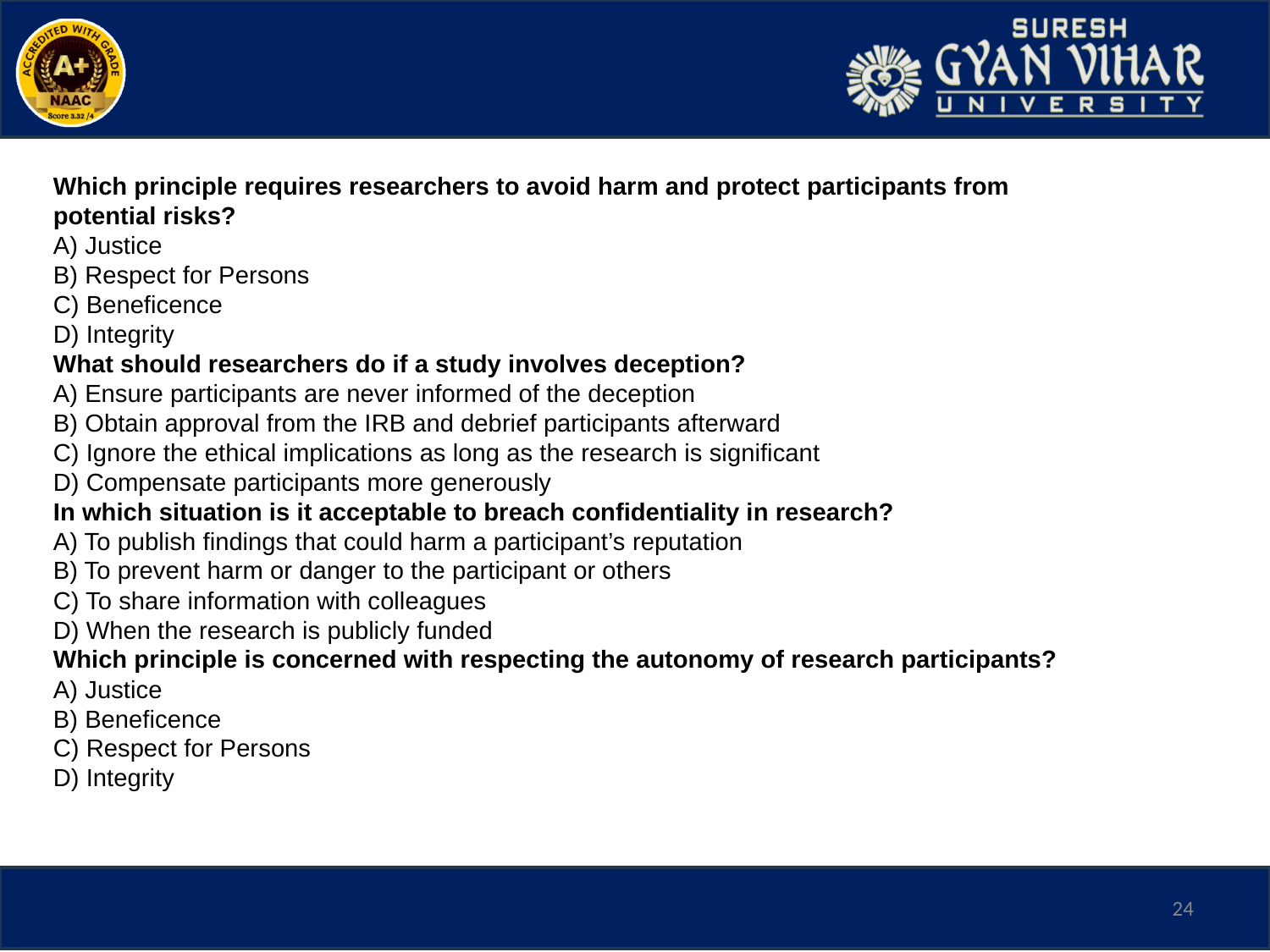

Which principle requires researchers to avoid harm and protect participants from potential risks?
A) Justice
B) Respect for Persons
C) Beneficence
D) Integrity
What should researchers do if a study involves deception?
A) Ensure participants are never informed of the deception
B) Obtain approval from the IRB and debrief participants afterward
C) Ignore the ethical implications as long as the research is significant
D) Compensate participants more generously
In which situation is it acceptable to breach confidentiality in research?
A) To publish findings that could harm a participant’s reputation
B) To prevent harm or danger to the participant or others
C) To share information with colleagues
D) When the research is publicly funded
Which principle is concerned with respecting the autonomy of research participants?
A) Justice
B) Beneficence
C) Respect for Persons
D) Integrity

24